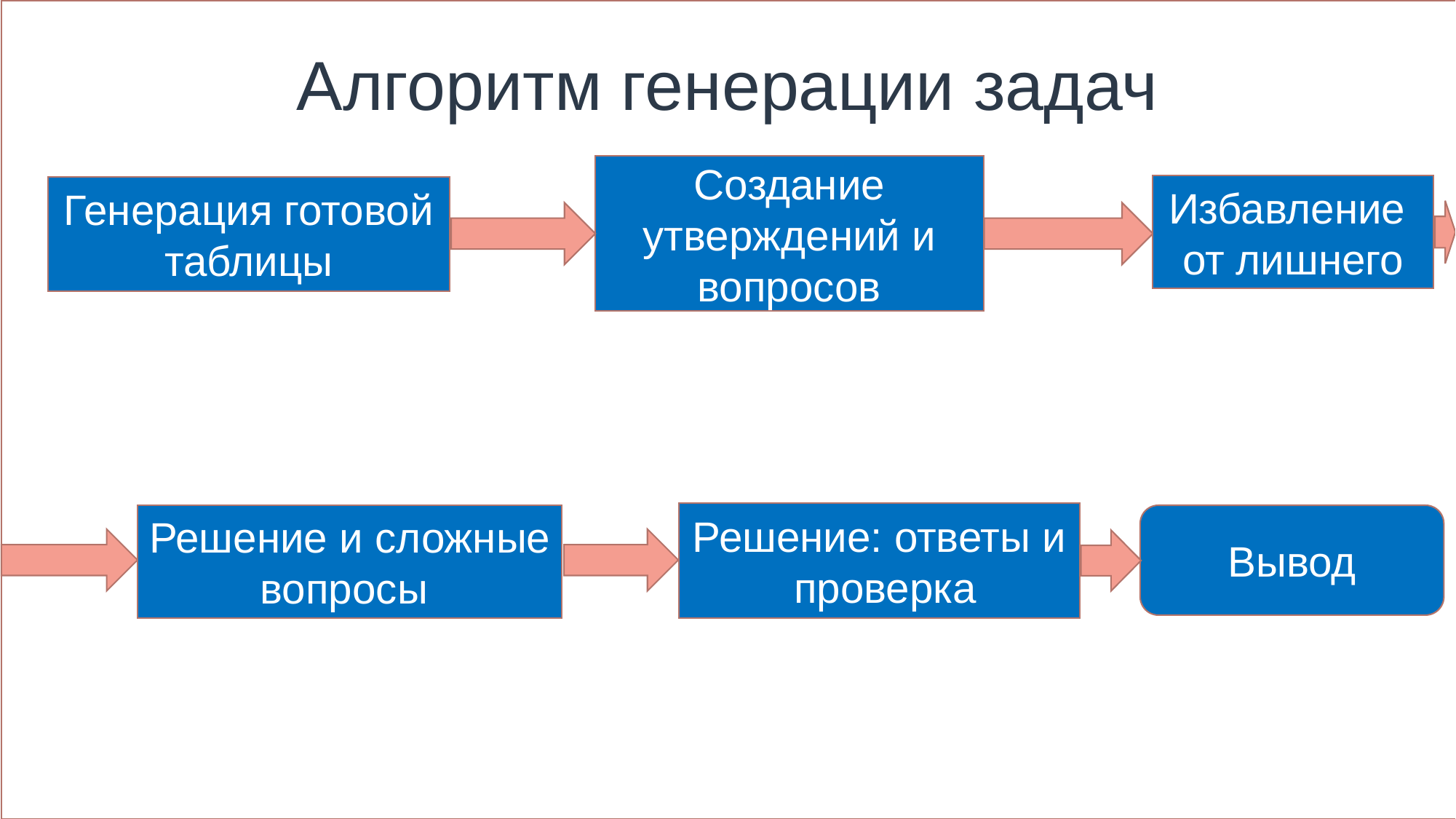

Готовая таблица
# Алгоритм генерации задач

Создание утверждений и вопросов

Избавление от лишнего
Генерация готовой таблицы

Решение: ответы и проверка
Решение и сложные вопросы
Вывод